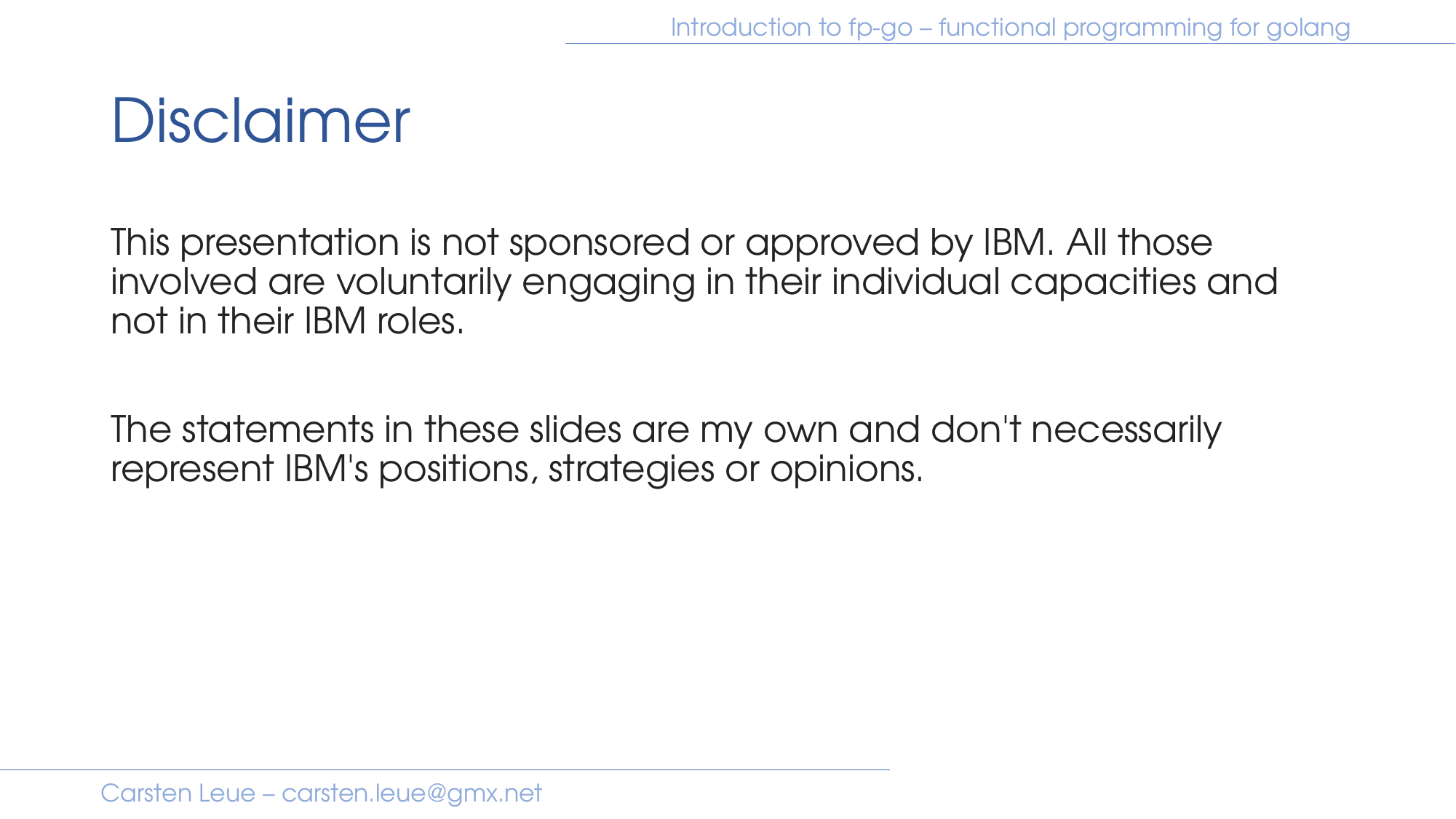

# Disclaimer
This presentation is not sponsored or approved by IBM. All those involved are voluntarily engaging in their individual capacities and not in their IBM roles.

The statements in these slides are my own and don't necessarily represent IBM's positions, strategies or opinions.